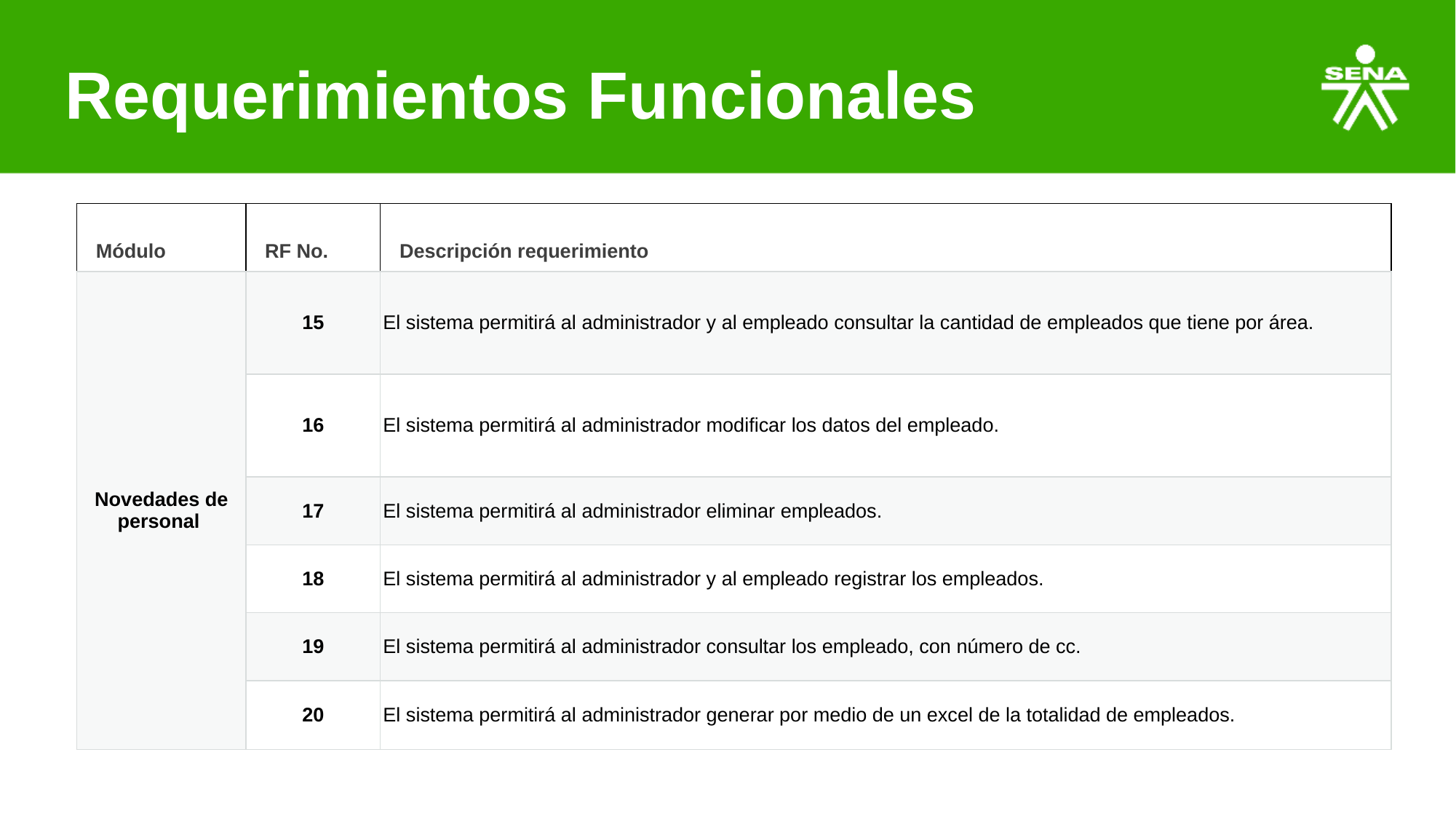

# Requerimientos Funcionales
| Módulo | RF No. | Descripción requerimiento |
| --- | --- | --- |
| Novedades de personal | 15 | El sistema permitirá al administrador y al empleado consultar la cantidad de empleados que tiene por área. |
|  | 16 | El sistema permitirá al administrador modificar los datos del empleado. |
|  | 17 | El sistema permitirá al administrador eliminar empleados. |
|  | 18 | El sistema permitirá al administrador y al empleado registrar los empleados. |
|  | 19 | El sistema permitirá al administrador consultar los empleado, con número de cc. |
|  | 20 | El sistema permitirá al administrador generar por medio de un excel de la totalidad de empleados. |